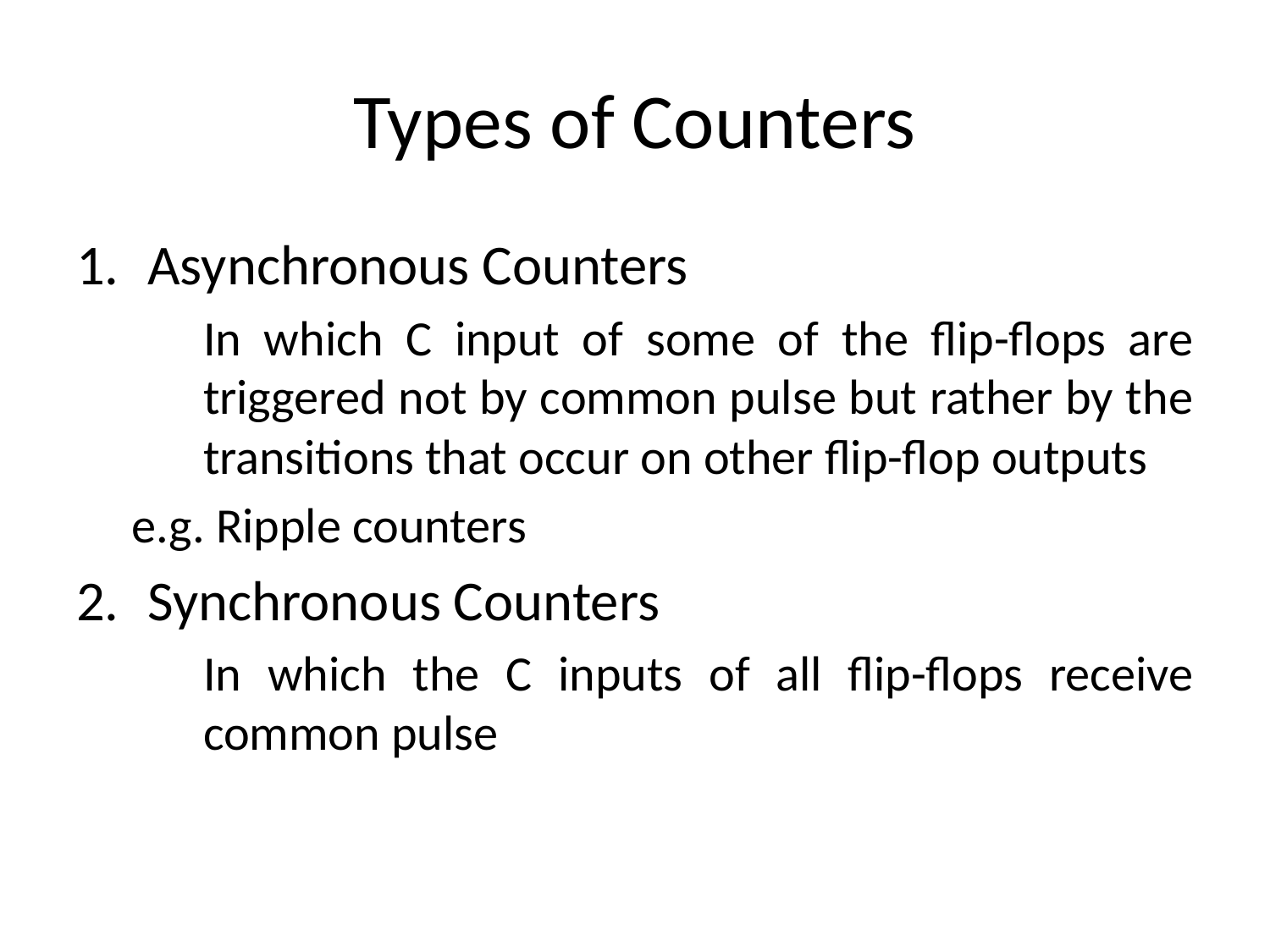

# Types of Counters
Asynchronous Counters
	In which C input of some of the flip-flops are triggered not by common pulse but rather by the transitions that occur on other flip-flop outputs
e.g. Ripple counters
Synchronous Counters
	In which the C inputs of all flip-flops receive common pulse